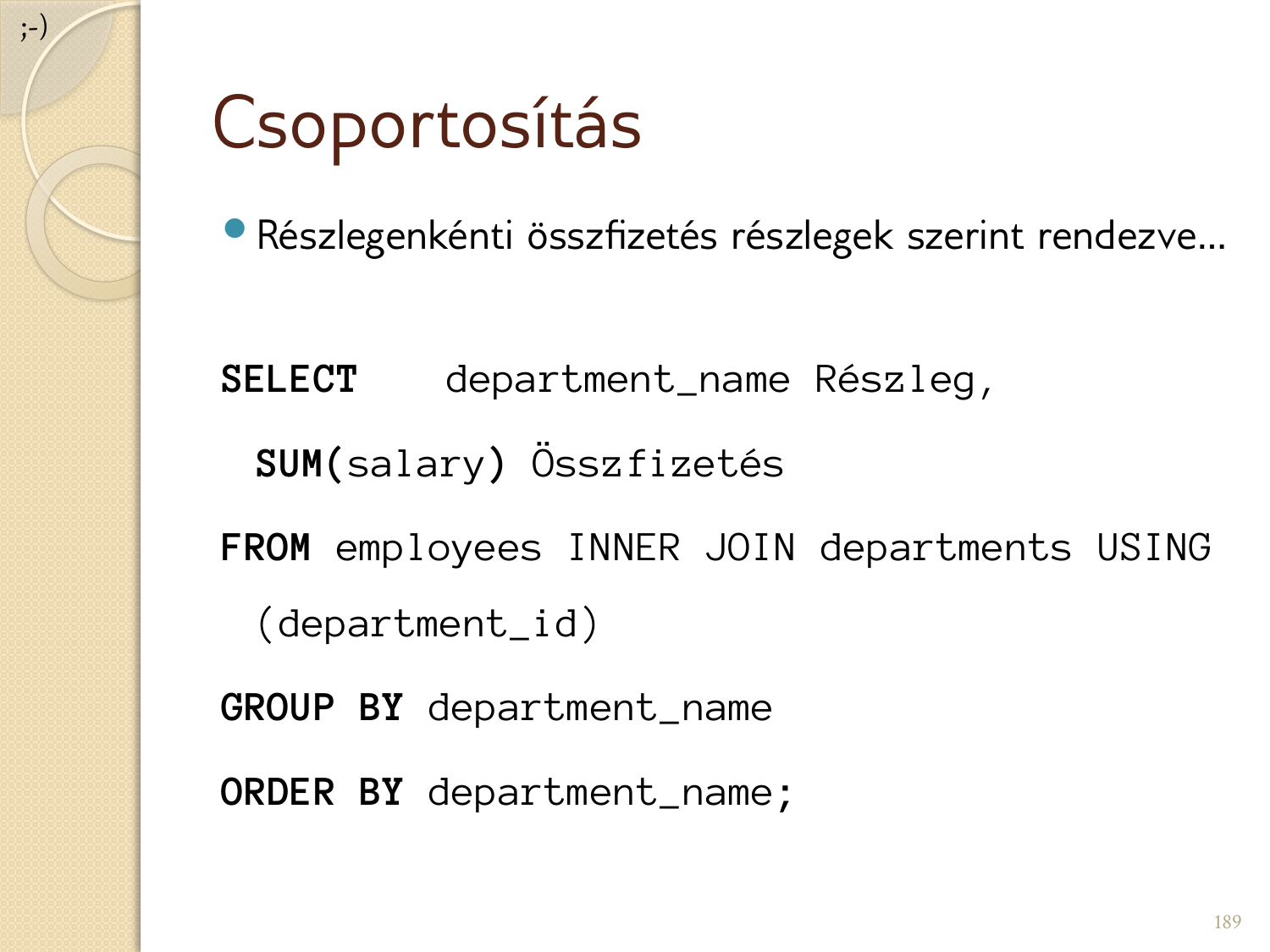

;-)
# Csoportosítás
Részlegenkénti összfizetés részlegek szerint rendezve…

SELECT 	department_name Részleg,
			SUM(salary) Összfizetés
FROM employees INNER JOIN departments USING (department_id)
GROUP BY department_name
ORDER BY department_name;

189